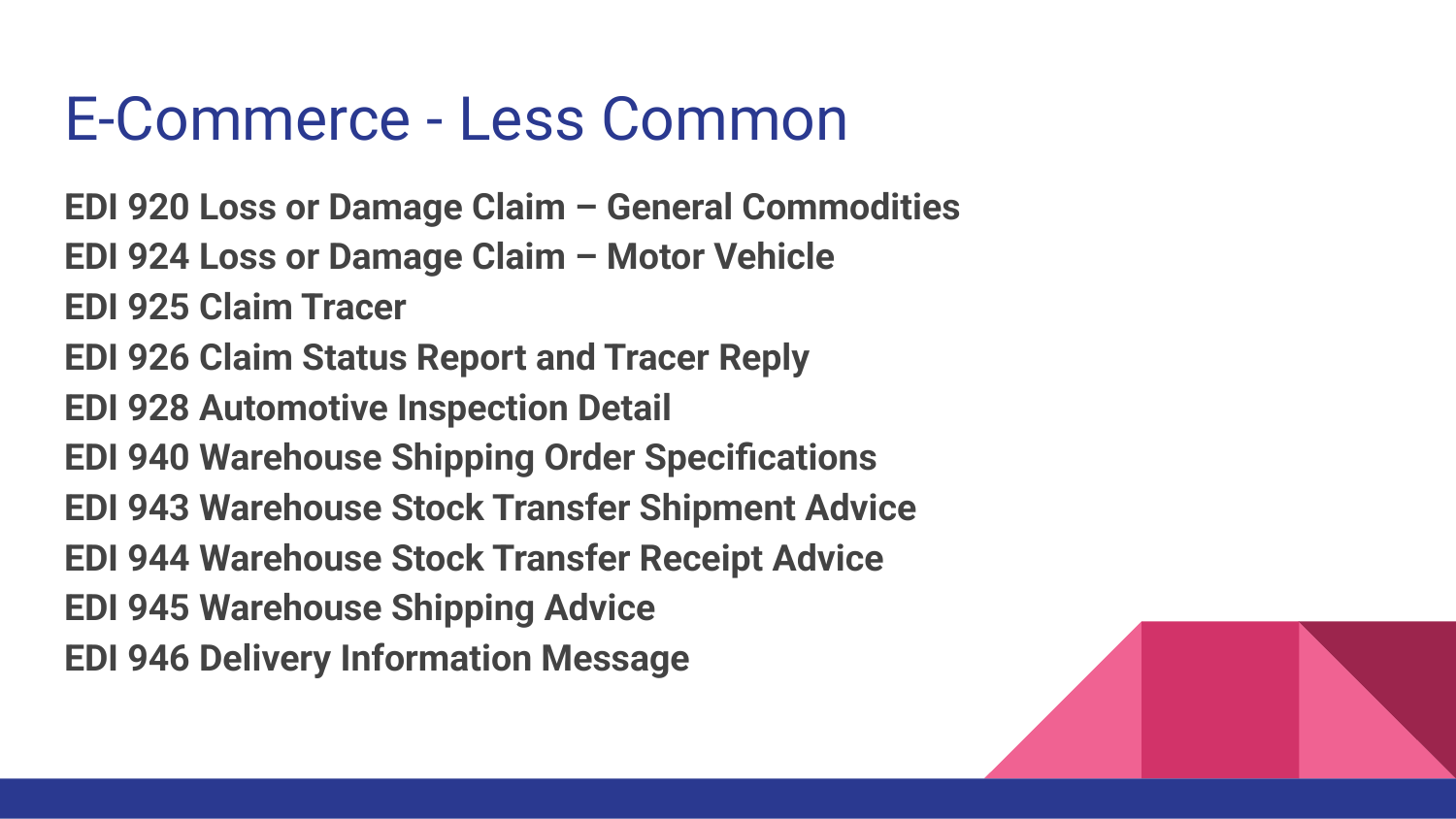

# E-Commerce - Less Common
EDI 920 Loss or Damage Claim – General Commodities
EDI 924 Loss or Damage Claim – Motor Vehicle
EDI 925 Claim Tracer
EDI 926 Claim Status Report and Tracer Reply
EDI 928 Automotive Inspection Detail
EDI 940 Warehouse Shipping Order Specifications
EDI 943 Warehouse Stock Transfer Shipment Advice
EDI 944 Warehouse Stock Transfer Receipt Advice
EDI 945 Warehouse Shipping Advice
EDI 946 Delivery Information Message